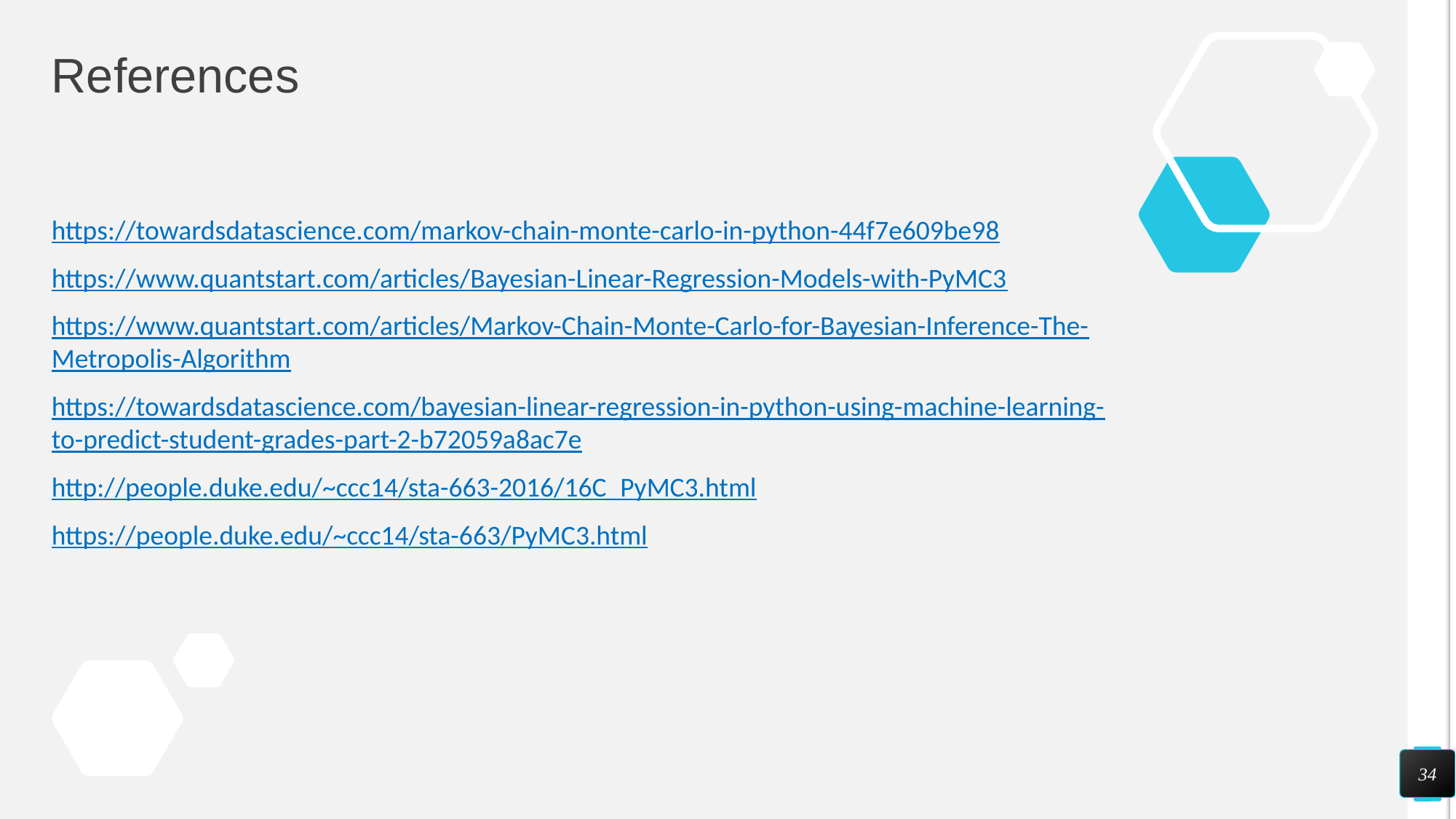

# References
https://towardsdatascience.com/markov-chain-monte-carlo-in-python-44f7e609be98
https://www.quantstart.com/articles/Bayesian-Linear-Regression-Models-with-PyMC3
https://www.quantstart.com/articles/Markov-Chain-Monte-Carlo-for-Bayesian-Inference-The-Metropolis-Algorithm
https://towardsdatascience.com/bayesian-linear-regression-in-python-using-machine-learning-to-predict-student-grades-part-2-b72059a8ac7e
http://people.duke.edu/~ccc14/sta-663-2016/16C_PyMC3.html
https://people.duke.edu/~ccc14/sta-663/PyMC3.html
34